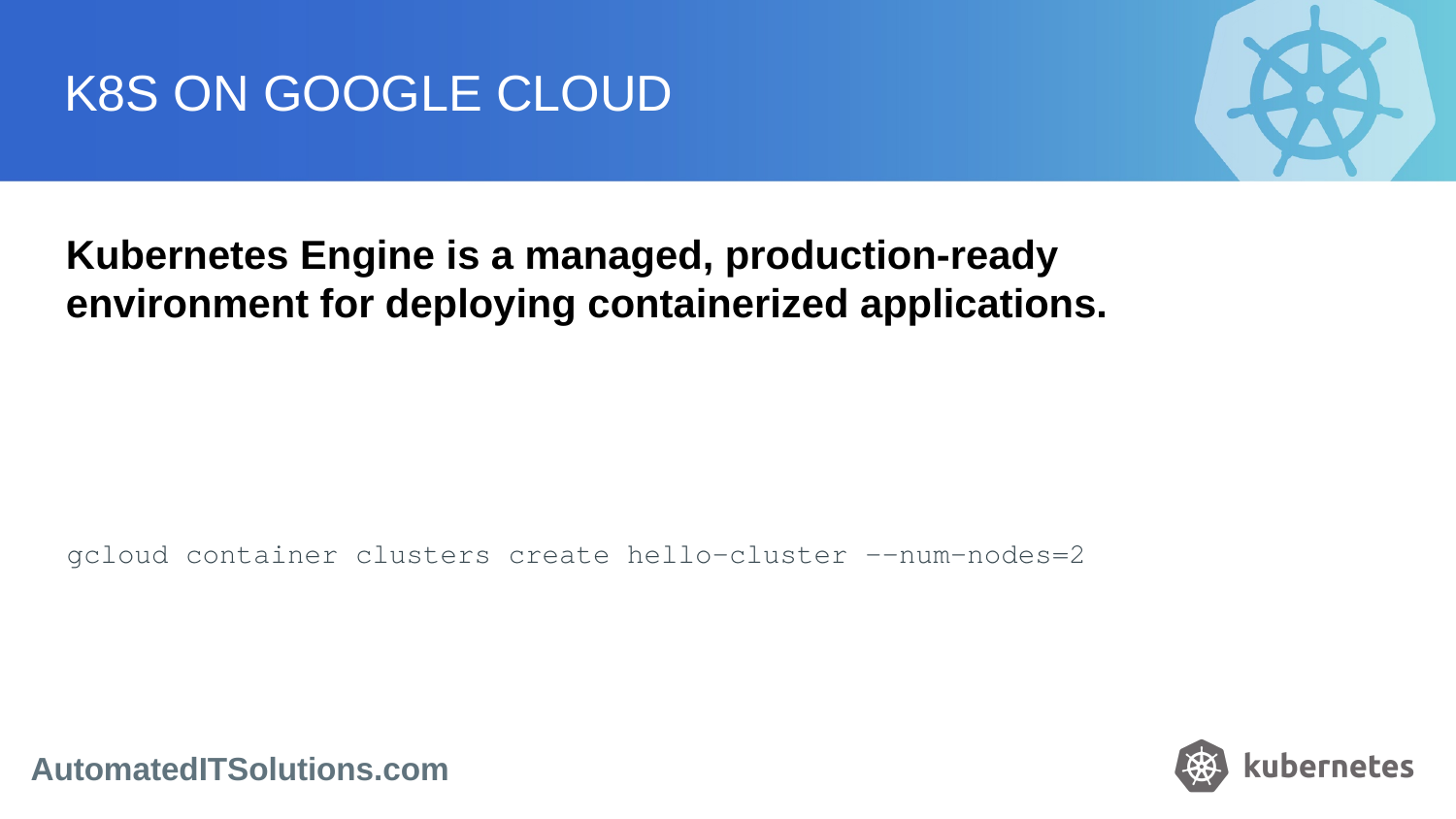

# K8S ON GOOGLE CLOUD
Kubernetes Engine is a managed, production-ready environment for deploying containerized applications.
gcloud container clusters create hello-cluster --num-nodes=2
AutomatedITSolutions.com